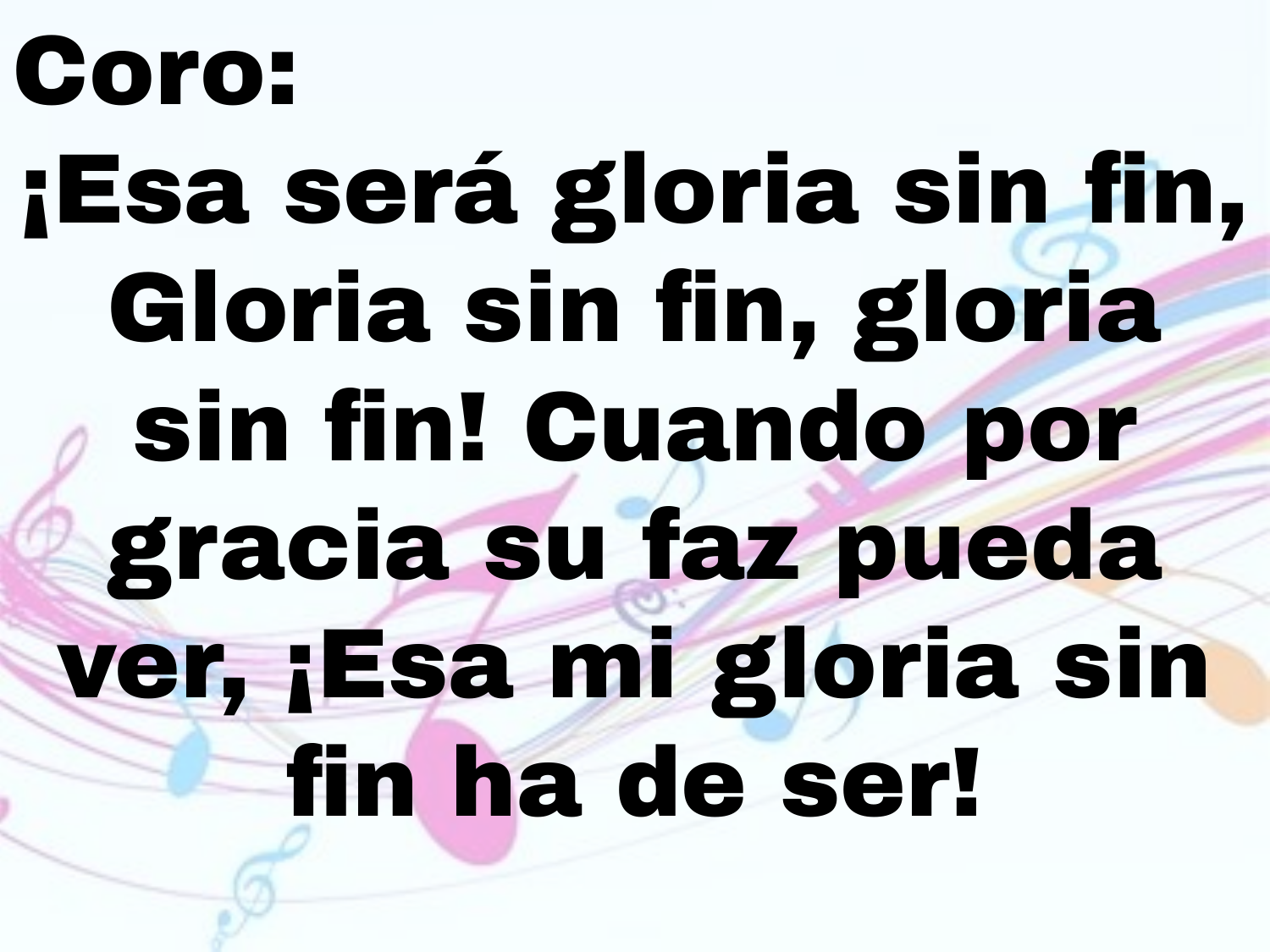

Coro:
¡Esa será gloria sin fin, Gloria sin fin, gloria sin fin! Cuando por gracia su faz pueda ver, ¡Esa mi gloria sin fin ha de ser!